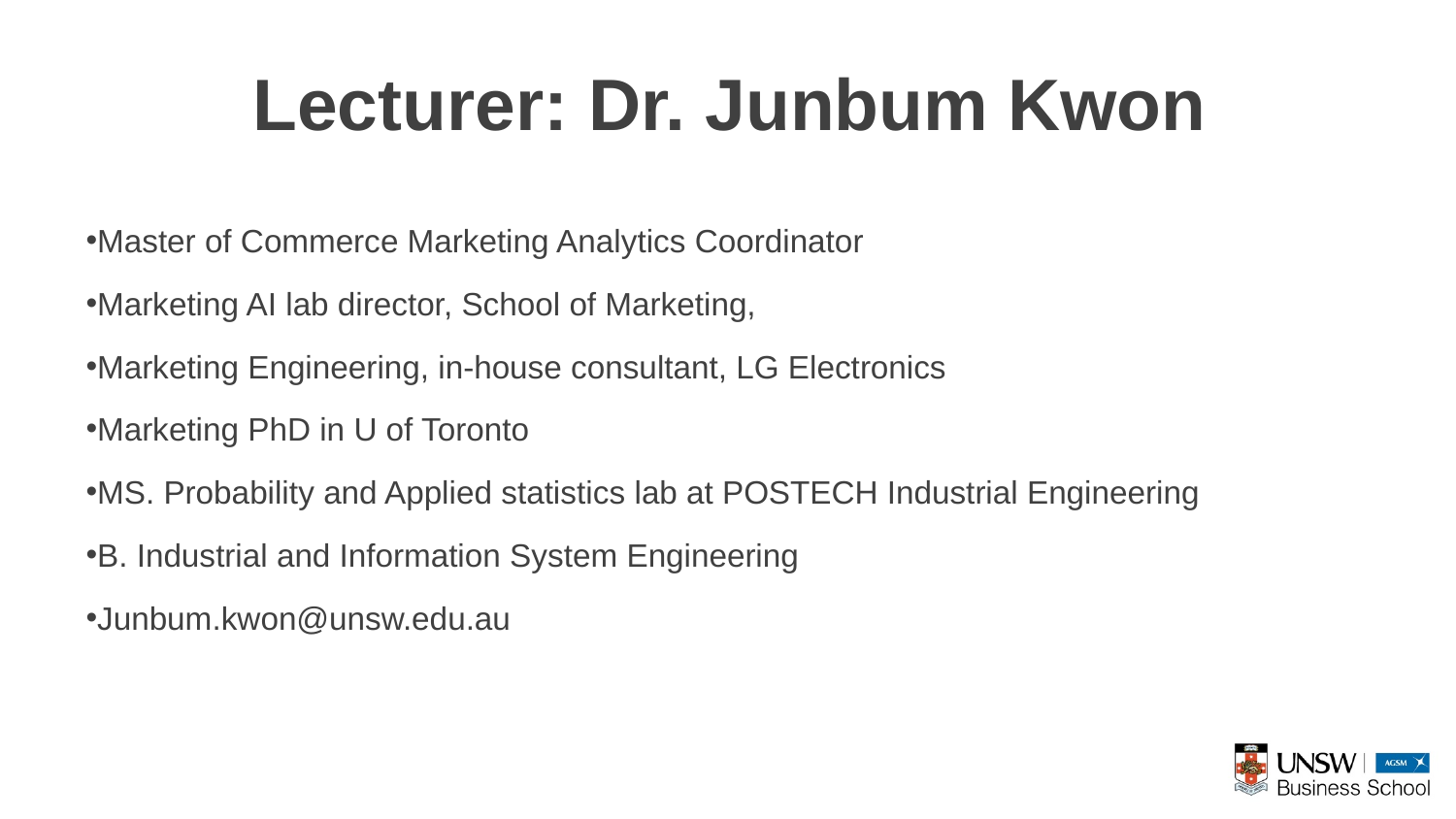

# Lecturer: Dr. Junbum Kwon
Master of Commerce Marketing Analytics Coordinator
Marketing AI lab director, School of Marketing,
Marketing Engineering, in-house consultant, LG Electronics
Marketing PhD in U of Toronto
MS. Probability and Applied statistics lab at POSTECH Industrial Engineering
B. Industrial and Information System Engineering
Junbum.kwon@unsw.edu.au